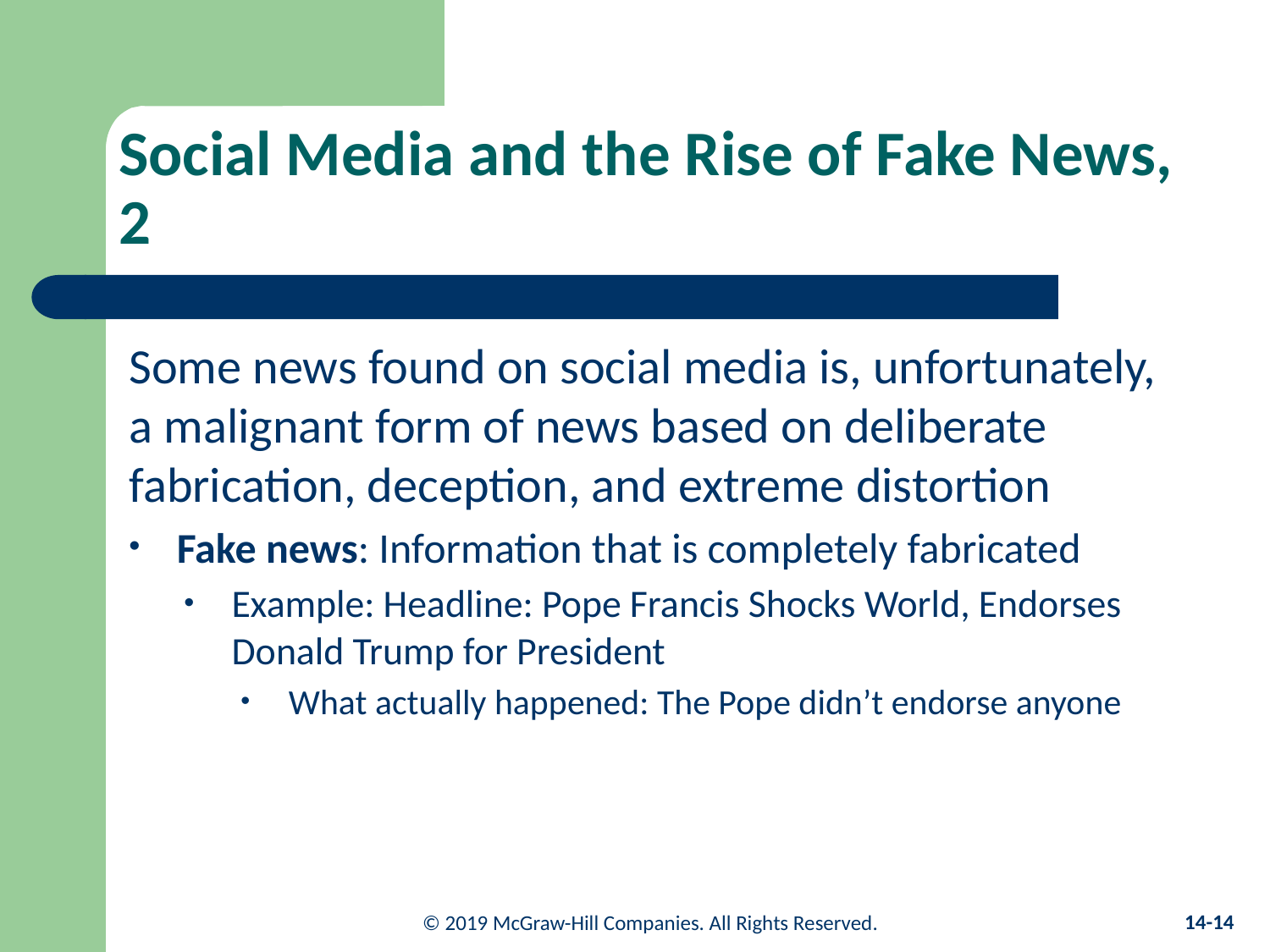

# Social Media and the Rise of Fake News, 2
Some news found on social media is, unfortunately, a malignant form of news based on deliberate fabrication, deception, and extreme distortion
Fake news: Information that is completely fabricated
Example: Headline: Pope Francis Shocks World, Endorses Donald Trump for President
What actually happened: The Pope didn’t endorse anyone